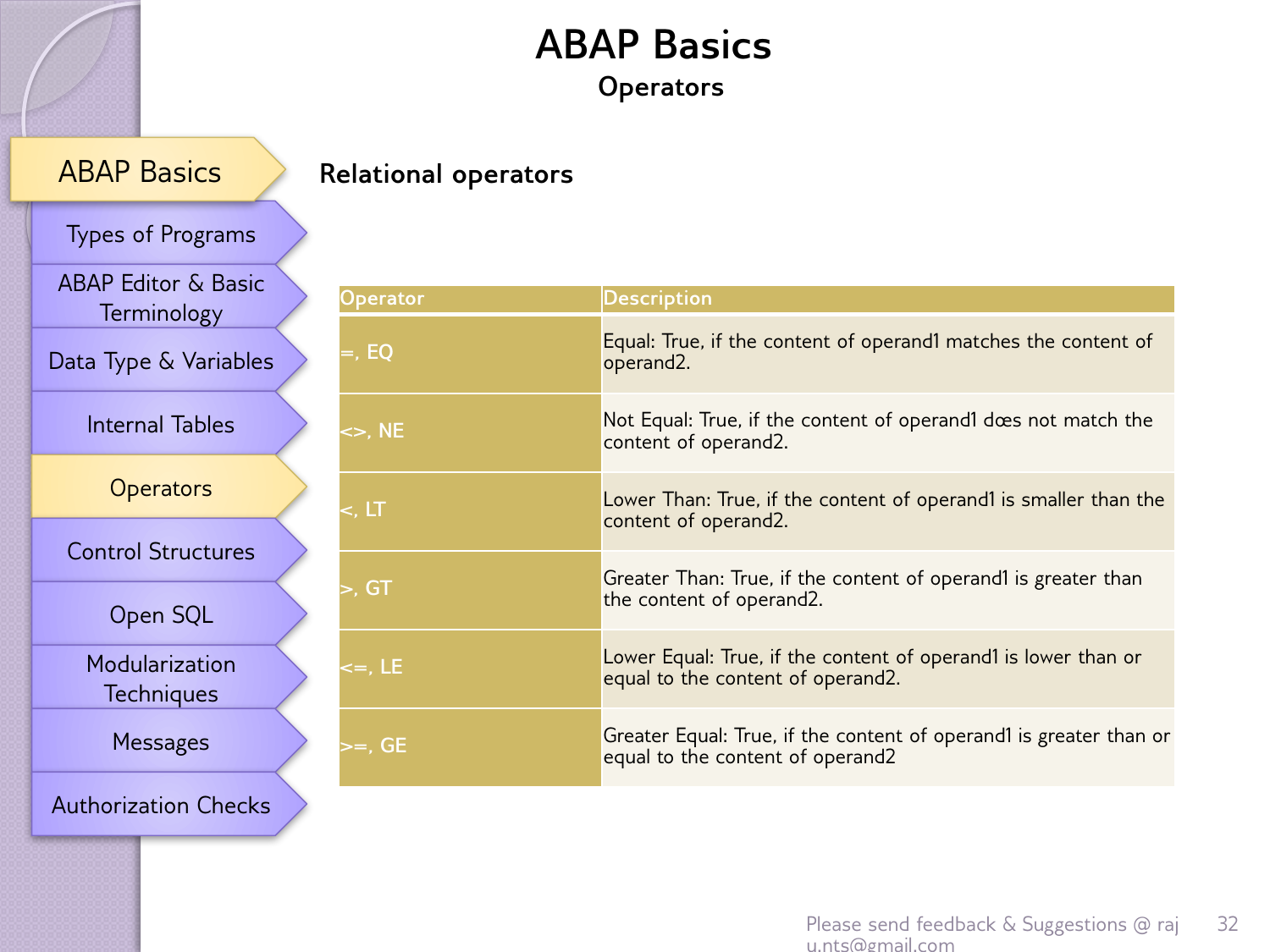

ABAP Basics
Operators
ABAP Basics
Relational operators
Types of Programs
ABAP Editor & Basic Terminology
| Operator | Description |
| --- | --- |
| =, EQ | Equal: True, if the content of operand1 matches the content of operand2. |
| <>, NE | Not Equal: True, if the content of operand1 does not match the content of operand2. |
| <, LT | Lower Than: True, if the content of operand1 is smaller than the content of operand2. |
| >, GT | Greater Than: True, if the content of operand1 is greater than the content of operand2. |
| <=, LE | Lower Equal: True, if the content of operand1 is lower than or equal to the content of operand2. |
| >=, GE | Greater Equal: True, if the content of operand1 is greater than or equal to the content of operand2 |
Data Type & Variables
Internal Tables
Operators
Control Structures
Open SQL
Modularization Techniques
Messages
Authorization Checks
Please send feedback & Suggestions @ raju.nts@gmail.com
32